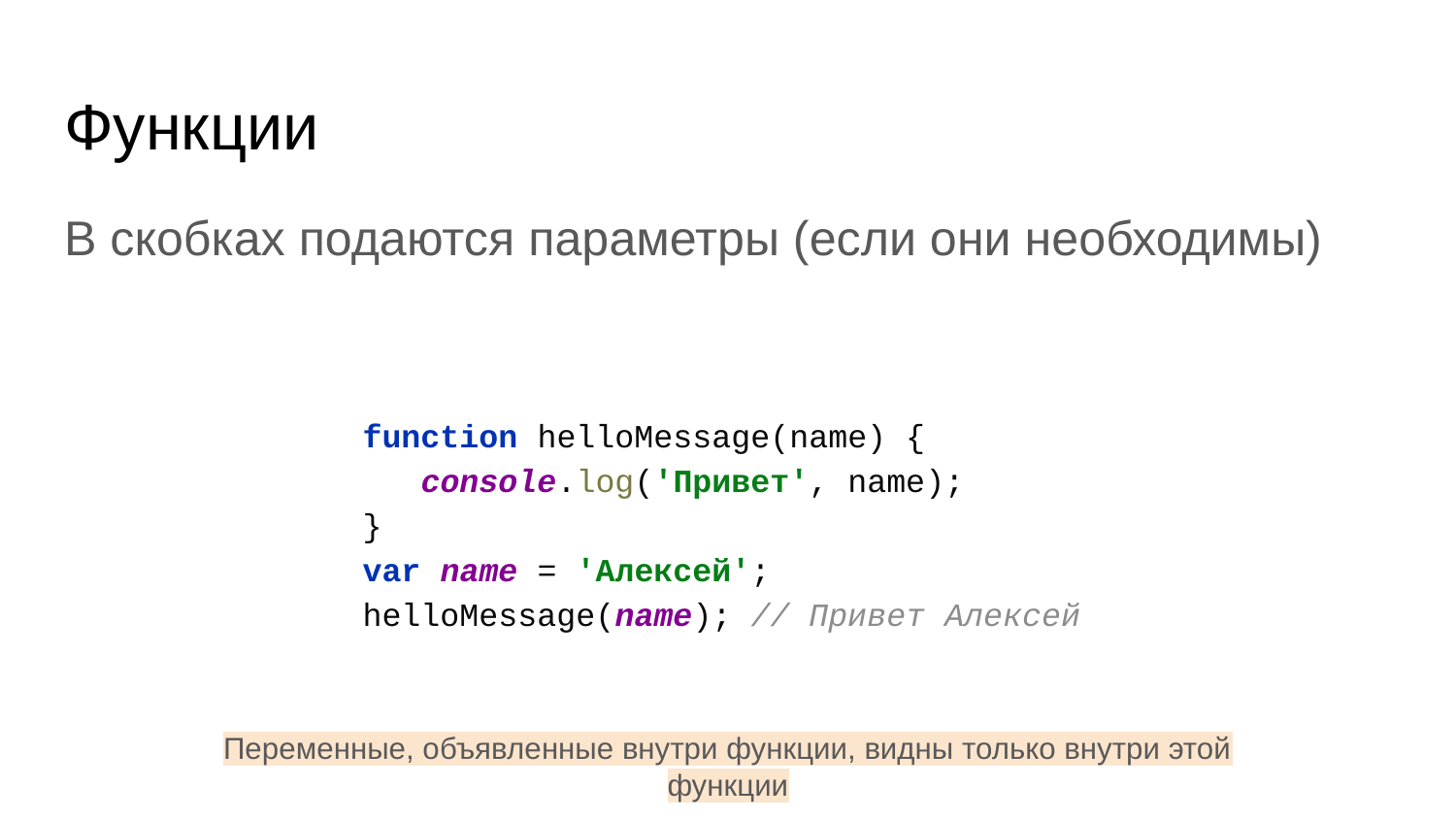

# Функции
В скобках подаются параметры (если они необходимы)
function helloMessage(name) {
   console.log('Привет', name);
}
var name = 'Алексей';
helloMessage(name); // Привет Алексей

Переменные, объявленные внутри функции, видны только внутри этой функции